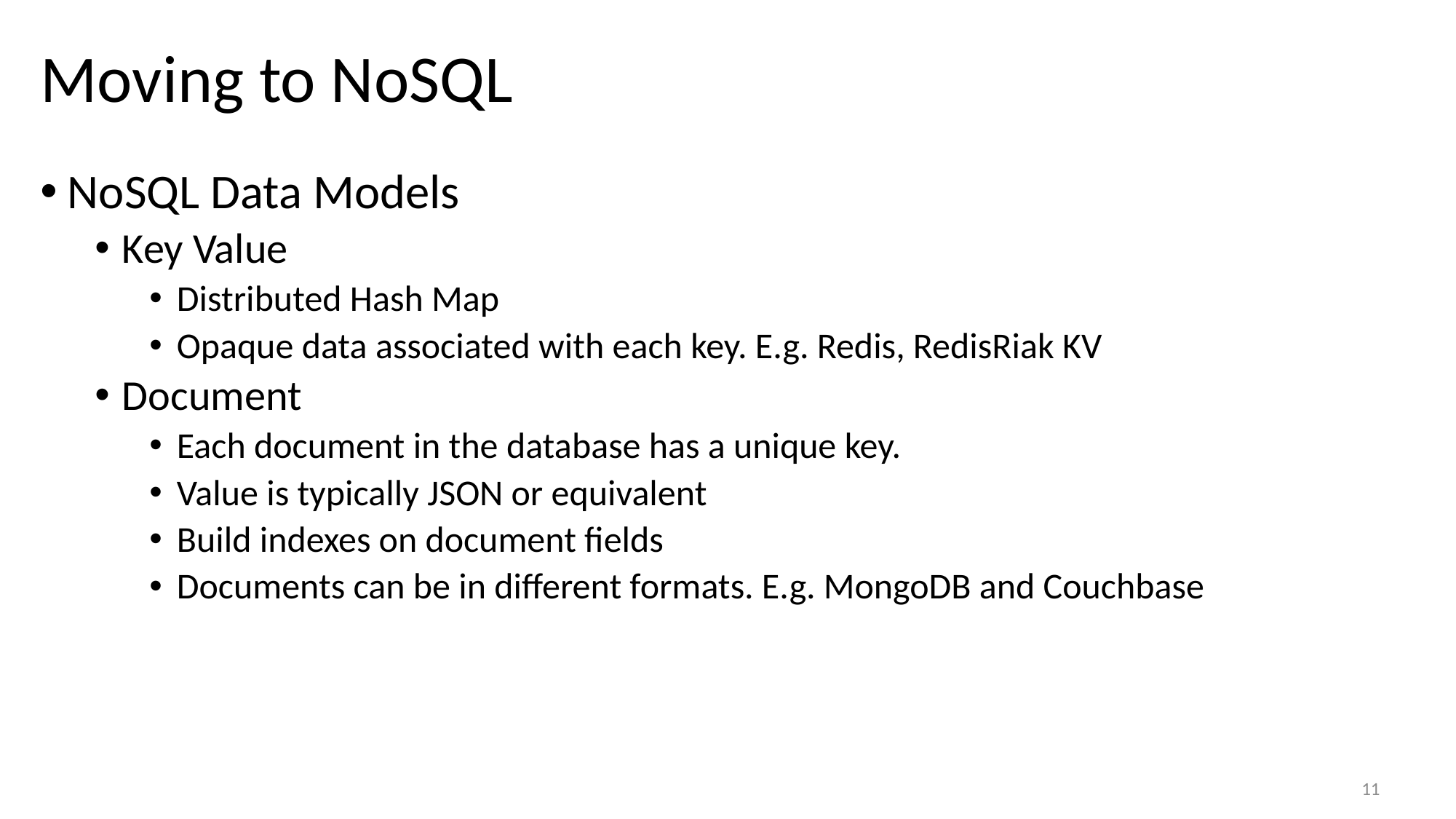

# Moving to NoSQL
NoSQL Data Models
Key Value
Distributed Hash Map
Opaque data associated with each key. E.g. Redis, RedisRiak KV
Document
Each document in the database has a unique key.
Value is typically JSON or equivalent
Build indexes on document fields
Documents can be in different formats. E.g. MongoDB and Couchbase